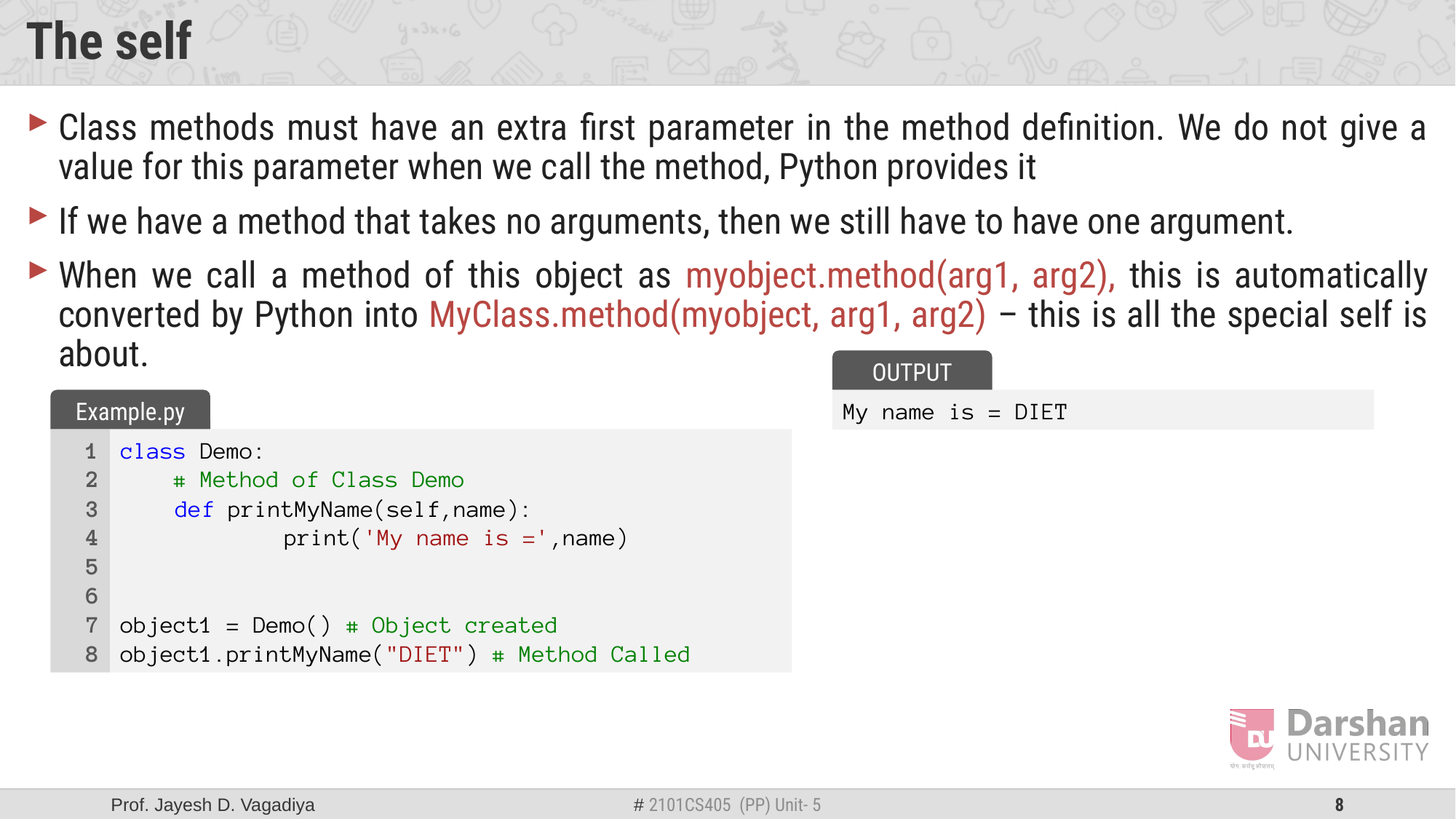

# The self
Class methods must have an extra first parameter in the method definition. We do not give a value for this parameter when we call the method, Python provides it
If we have a method that takes no arguments, then we still have to have one argument.
When we call a method of this object as myobject.method(arg1, arg2), this is automatically converted by Python into MyClass.method(myobject, arg1, arg2) – this is all the special self is about.
OUTPUT
Example.py
My name is = DIET
1
2
3
4
5
6
7
8
class Demo:
    # Method of Class Demo
def printMyName(self,name):
	print('My name is =',name)
object1 = Demo() # Object created
object1.printMyName("DIET") # Method Called